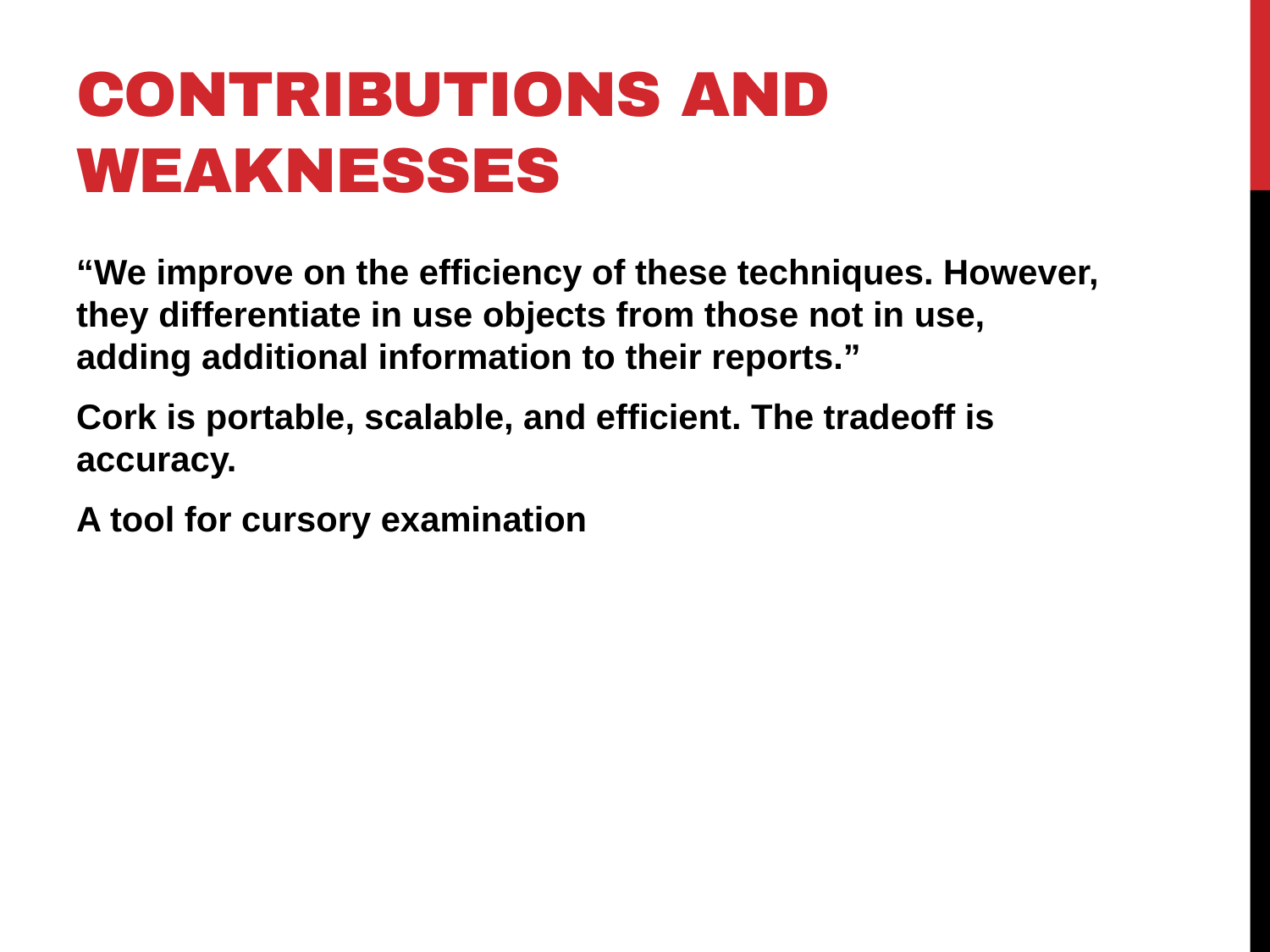

# Contributions and Weaknesses
“We improve on the efficiency of these techniques. However, they differentiate in use objects from those not in use, adding additional information to their reports.”
Cork is portable, scalable, and efficient. The tradeoff is accuracy.
A tool for cursory examination